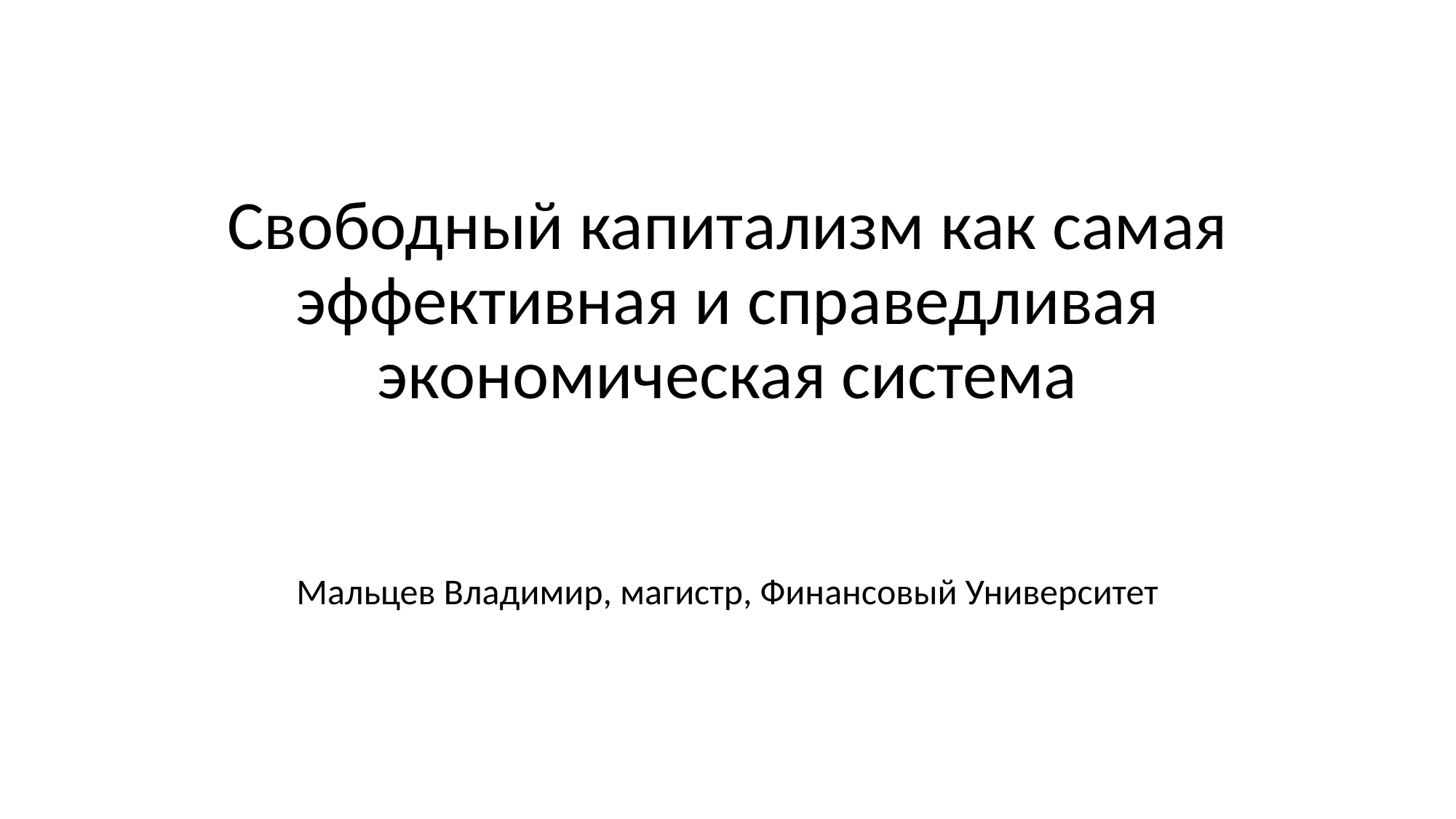

# Свободный капитализм как самая эффективная и справедливая экономическая система
Мальцев Владимир, магистр, Финансовый Университет